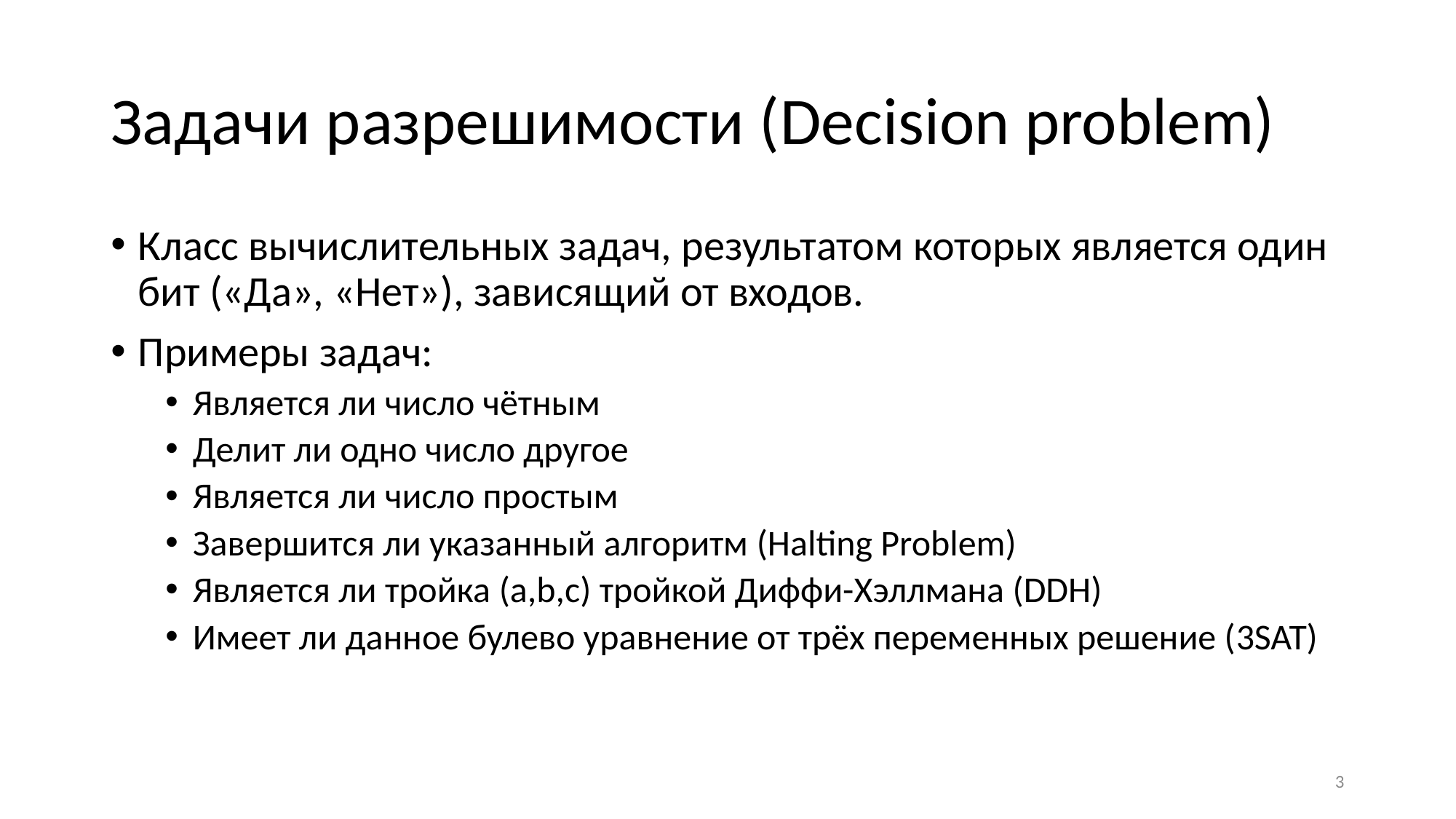

# Задачи разрешимости (Decision problem)
Класс вычислительных задач, результатом которых является один бит («Да», «Нет»), зависящий от входов.
Примеры задач:
Является ли число чётным
Делит ли одно число другое
Является ли число простым
Завершится ли указанный алгоритм (Halting Problem)
Является ли тройка (a,b,c) тройкой Диффи-Хэллмана (DDH)
Имеет ли данное булево уравнение от трёх переменных решение (3SAT)

3